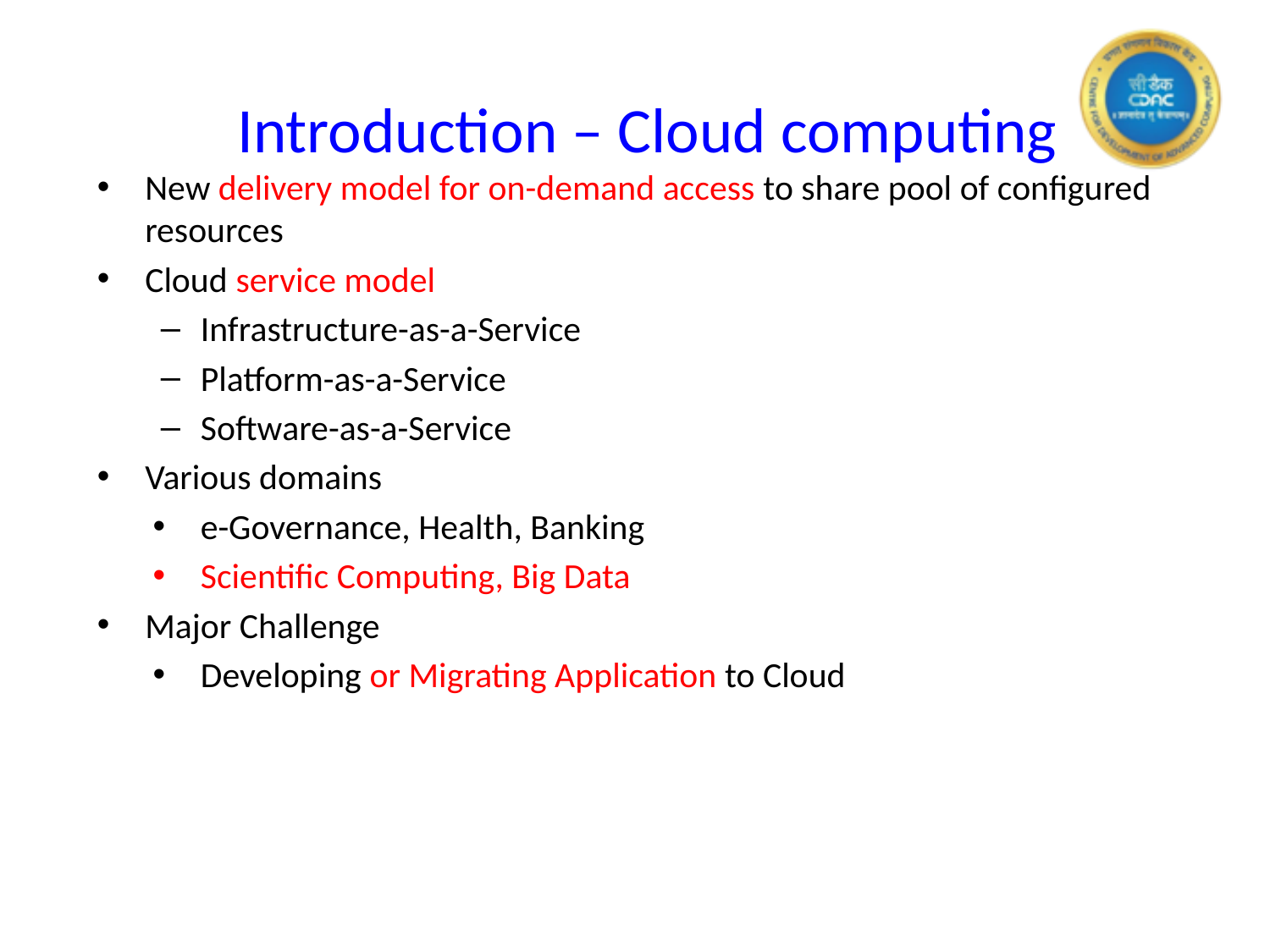

# Introduction – Cloud computing
New delivery model for on-demand access to share pool of configured resources
Cloud service model
Infrastructure-as-a-Service
Platform-as-a-Service
Software-as-a-Service
Various domains
e-Governance, Health, Banking
Scientific Computing, Big Data
Major Challenge
Developing or Migrating Application to Cloud